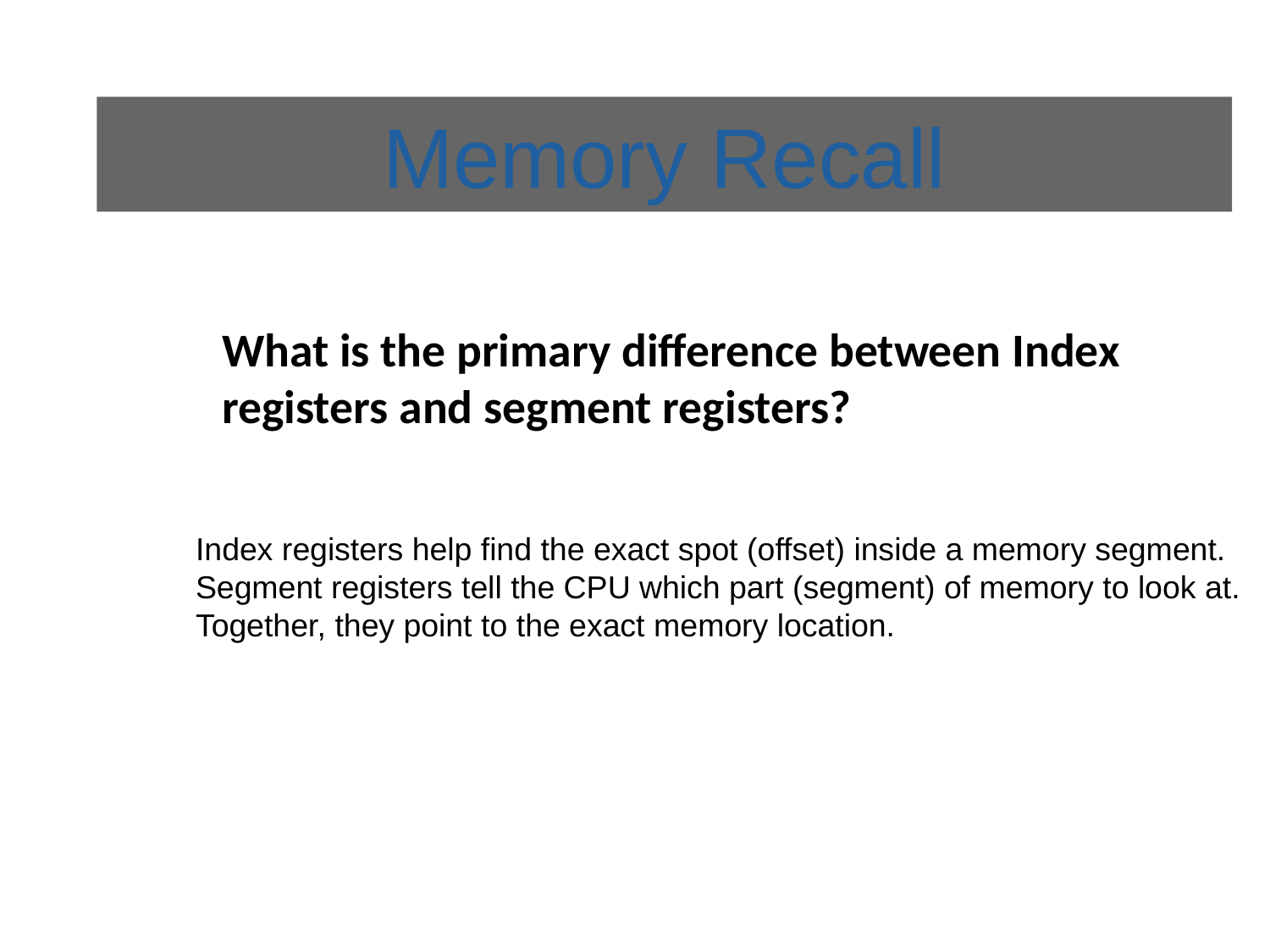

# Memory Recall
What is the primary difference between Index registers and segment registers?

Index registers help find the exact spot (offset) inside a memory segment.
Segment registers tell the CPU which part (segment) of memory to look at.
Together, they point to the exact memory location.